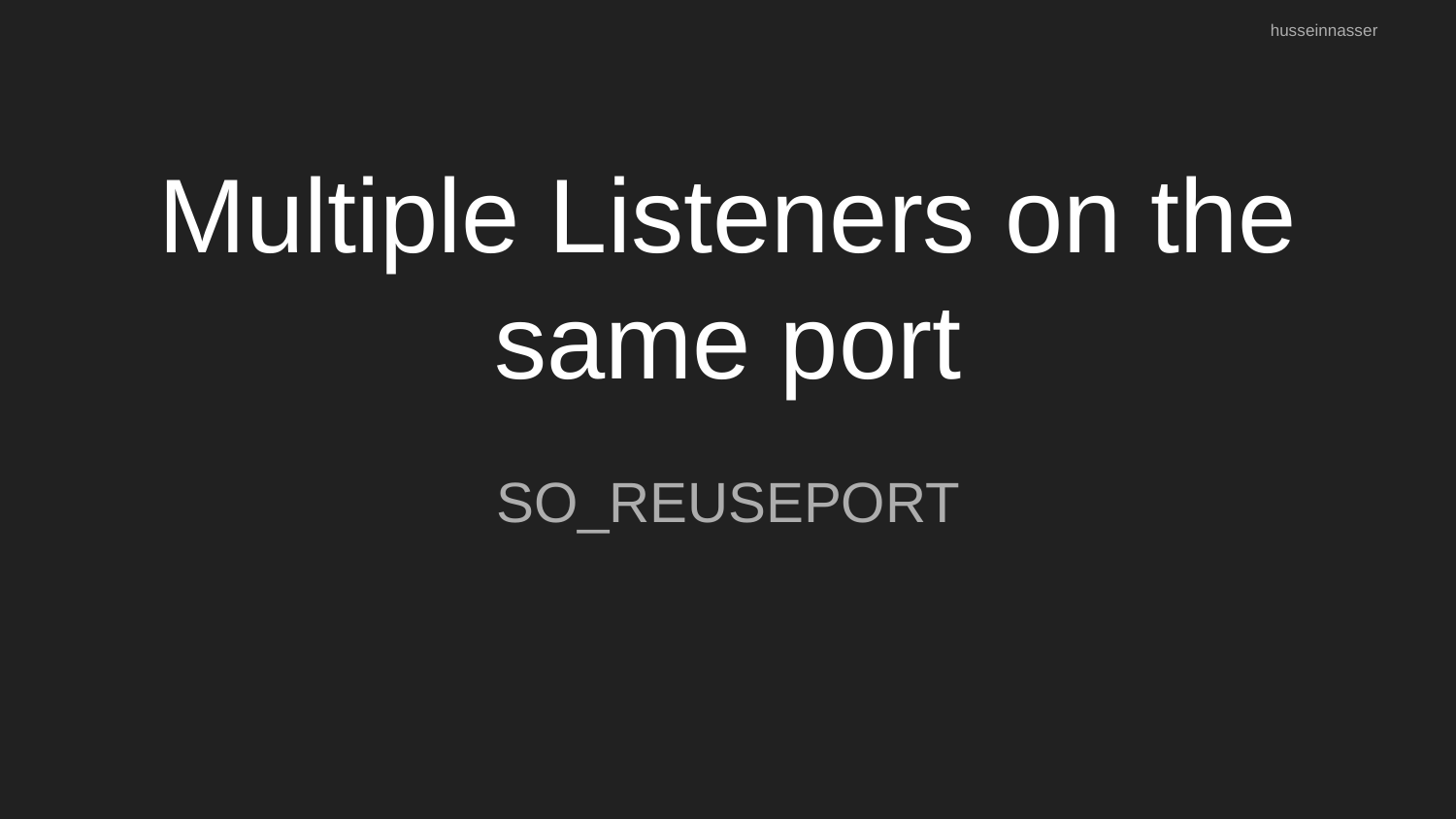

husseinnasser
# Multiple Listeners on the same port
SO_REUSEPORT